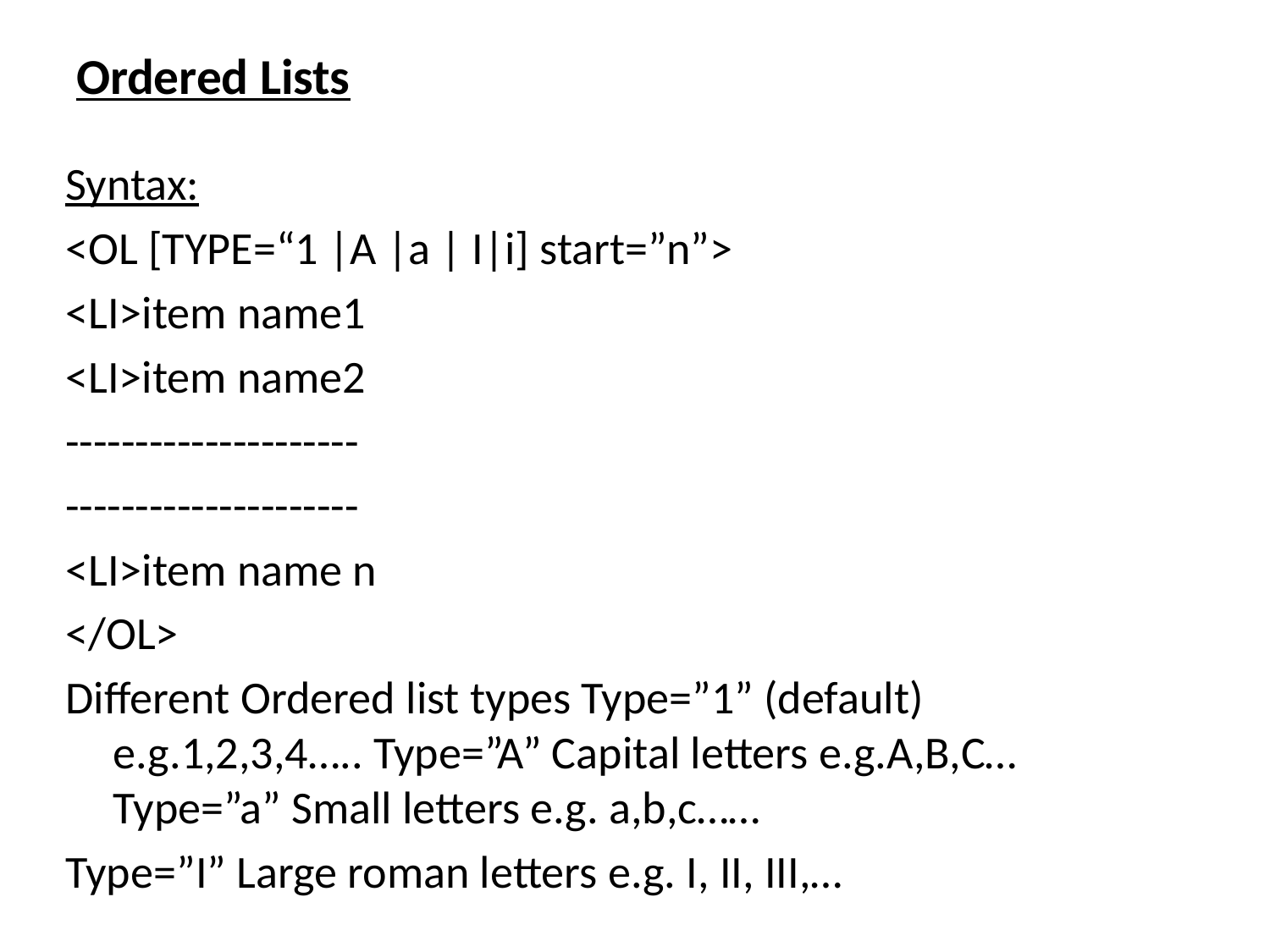

# Ordered Lists
Syntax:
<OL [TYPE=“1 |A |a | I|i] start=”n”>
<LI>item name1
<LI>item name2
---------------------
---------------------
<LI>item name n
</OL>
Different Ordered list types Type=”1” (default) e.g.1,2,3,4….. Type=”A” Capital letters e.g.A,B,C… Type=”a” Small letters e.g. a,b,c……
Type=”I” Large roman letters e.g. I, II, III,…